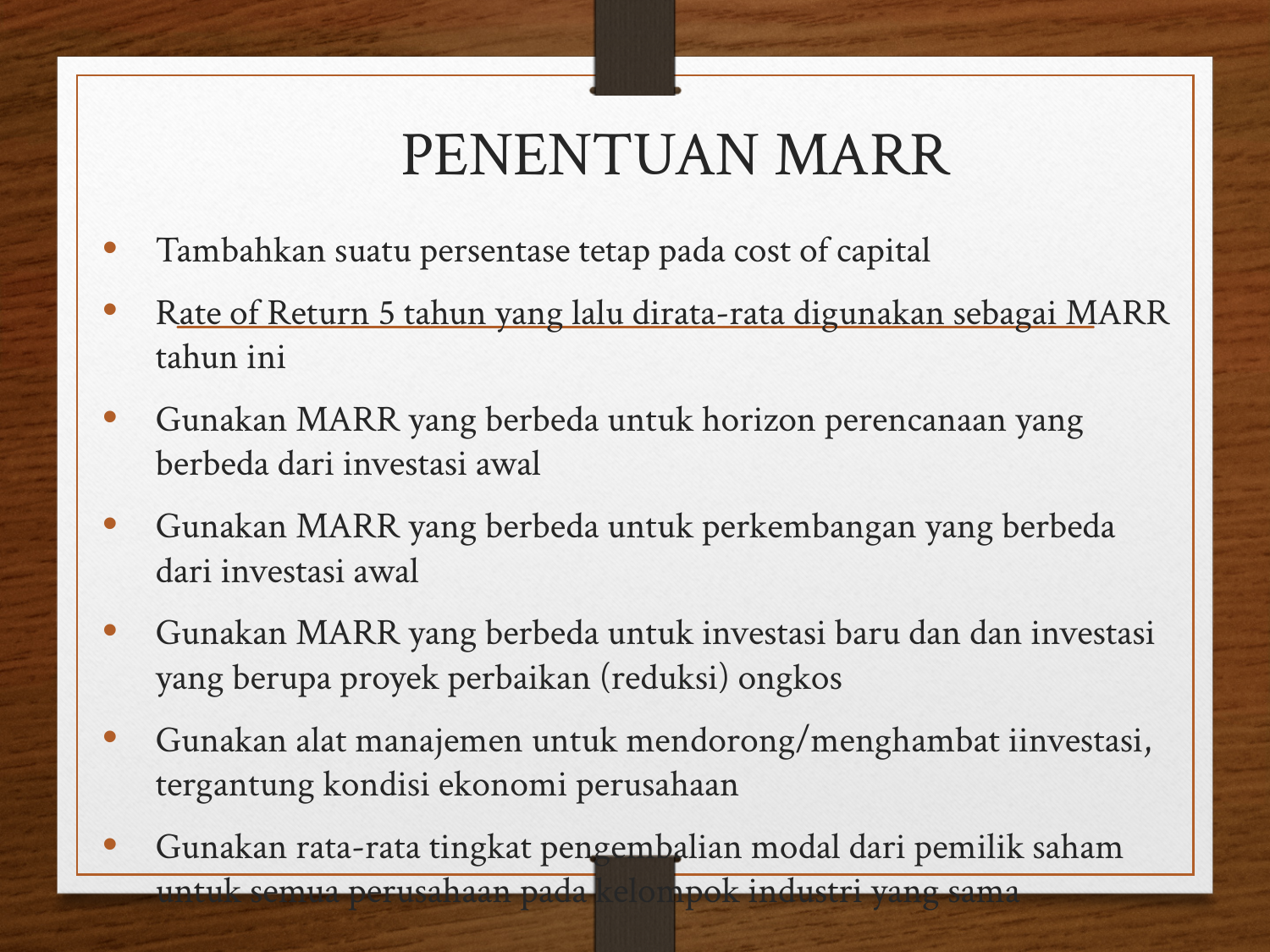

# PENENTUAN MARR
Tambahkan suatu persentase tetap pada cost of capital
Rate of Return 5 tahun yang lalu dirata-rata digunakan sebagai MARR tahun ini
Gunakan MARR yang berbeda untuk horizon perencanaan yang berbeda dari investasi awal
Gunakan MARR yang berbeda untuk perkembangan yang berbeda dari investasi awal
Gunakan MARR yang berbeda untuk investasi baru dan dan investasi yang berupa proyek perbaikan (reduksi) ongkos
Gunakan alat manajemen untuk mendorong/menghambat iinvestasi, tergantung kondisi ekonomi perusahaan
Gunakan rata-rata tingkat pengembalian modal dari pemilik saham untuk semua perusahaan pada kelompok industri yang sama